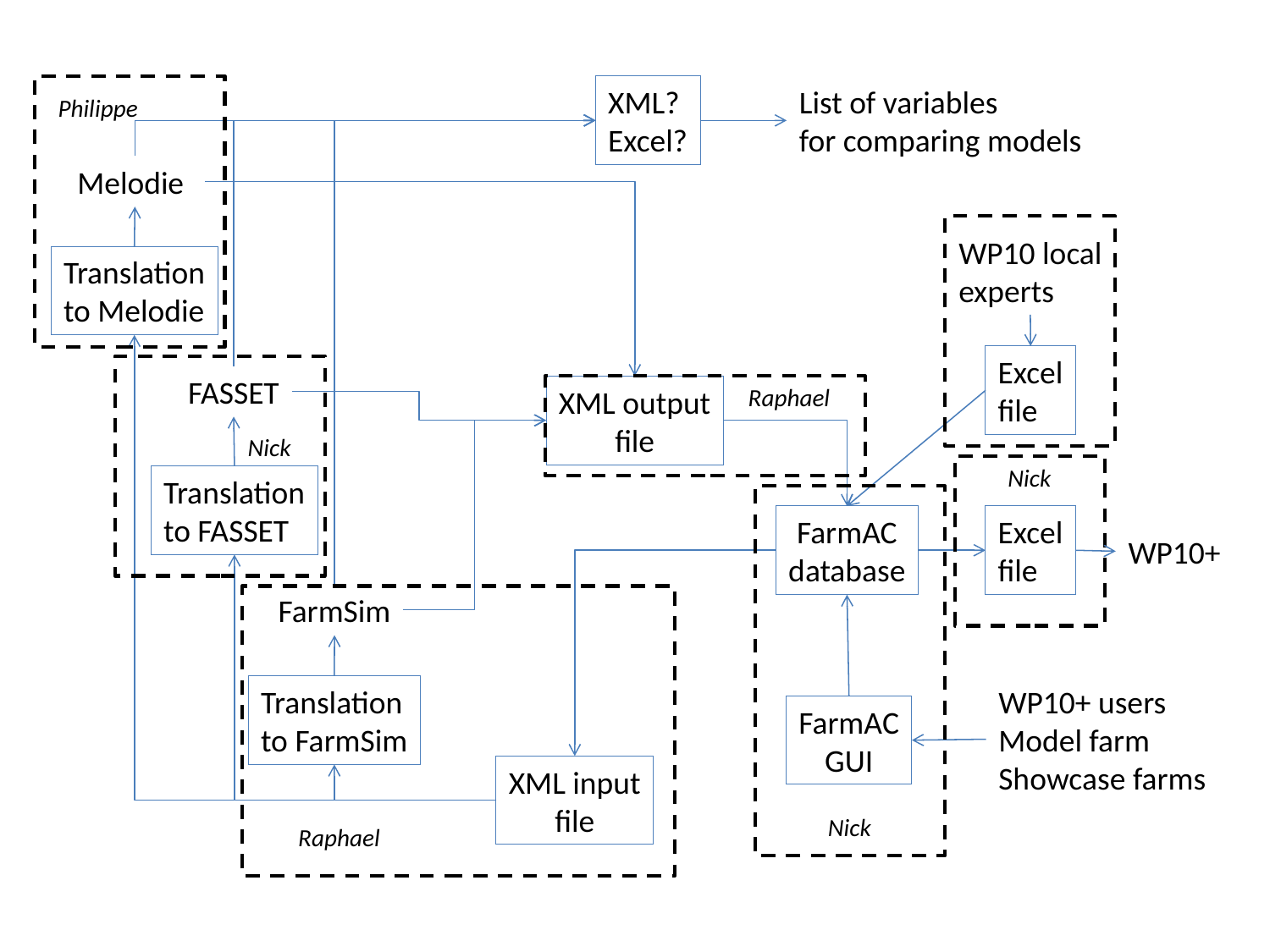

XML?
Excel?
List of variables
for comparing models
Philippe
Melodie

WP10 local
experts
Translation
to Melodie
Excel
file

FASSET
XML output
file

Raphael
Nick

Nick
Translation
to FASSET

FarmAC
database
Excel
file
WP10+
FarmSim

Translation
to FarmSim
WP10+ users
Model farm
Showcase farms
FarmAC
GUI
XML input
file
Nick
Raphael